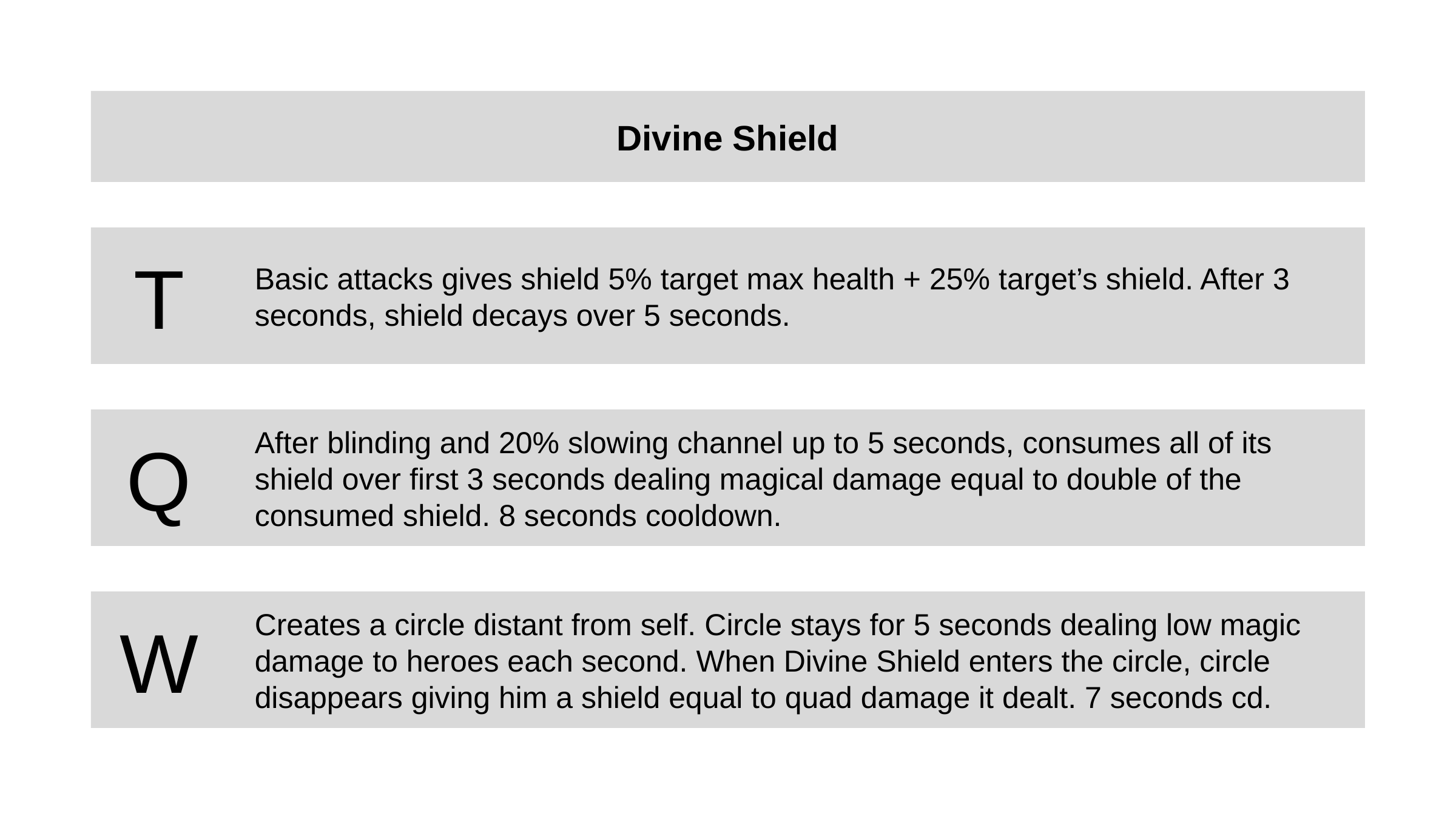

Divine Shield
T
Basic attacks gives shield 5% target max health + 25% target’s shield. After 3 seconds, shield decays over 5 seconds.
Q
After blinding and 20% slowing channel up to 5 seconds, consumes all of its shield over first 3 seconds dealing magical damage equal to double of the consumed shield. 8 seconds cooldown.
W
Creates a circle distant from self. Circle stays for 5 seconds dealing low magic damage to heroes each second. When Divine Shield enters the circle, circle disappears giving him a shield equal to quad damage it dealt. 7 seconds cd.